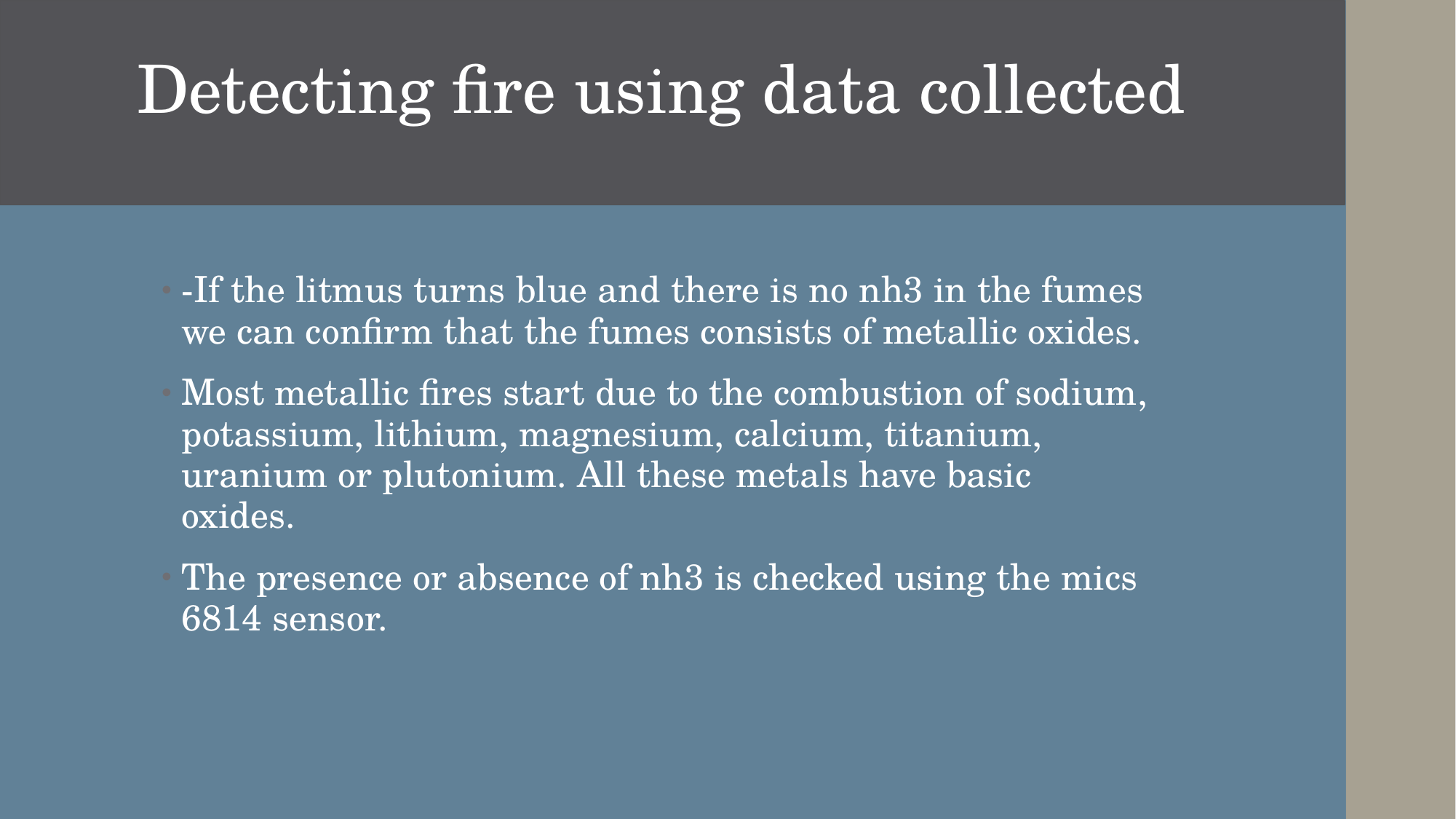

Detecting fire using data collected

-If the litmus turns blue and there is no nh3 in the fumes we can confirm that the fumes consists of metallic oxides.
Most metallic fires start due to the combustion of sodium, potassium, lithium, magnesium, calcium, titanium, uranium or plutonium. All these metals have basic oxides.
The presence or absence of nh3 is checked using the mics 6814 sensor.